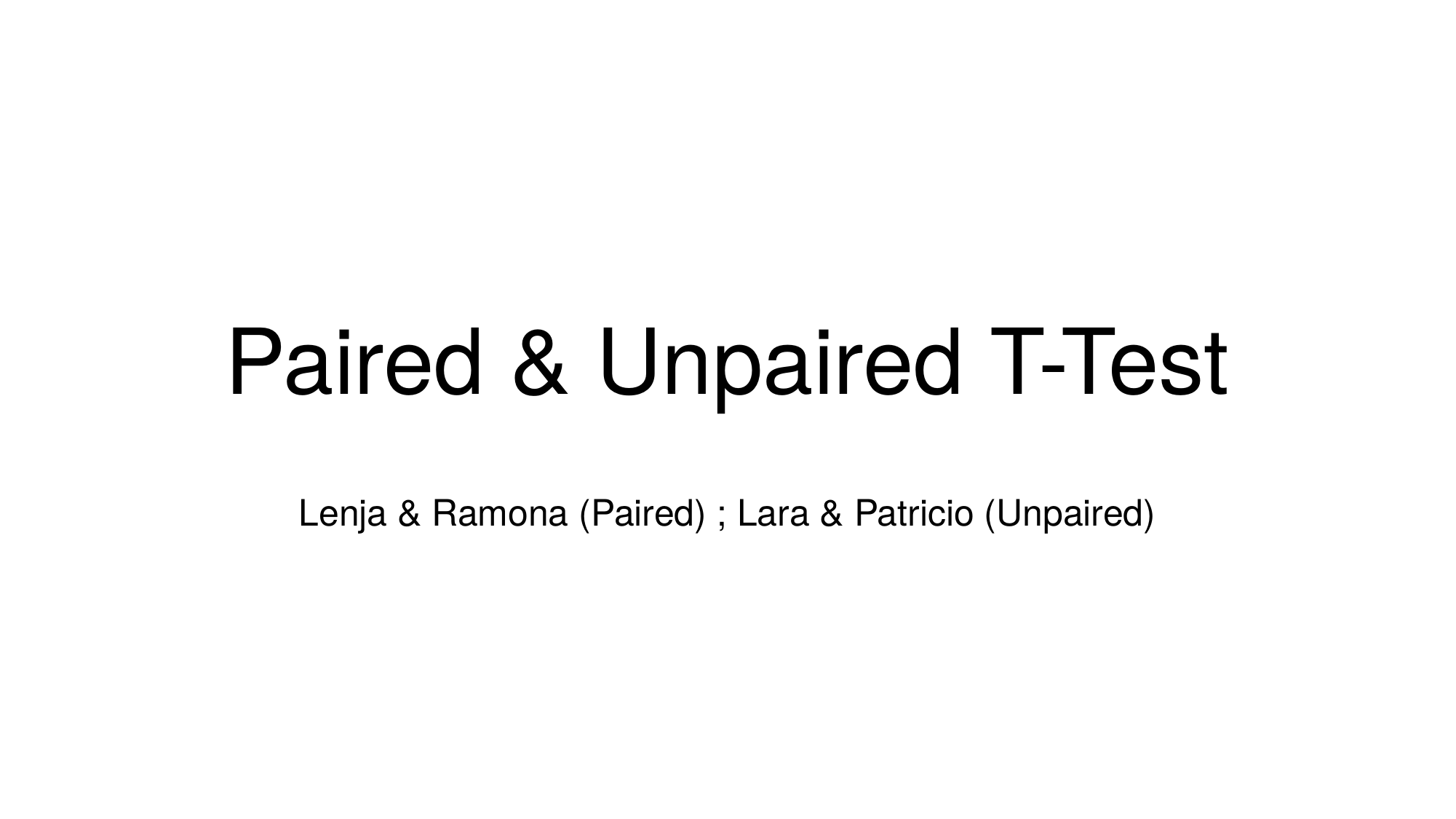

# Paired & Unpaired T-Test

Lenja & Ramona (Paired) ; Lara & Patricio (Unpaired)